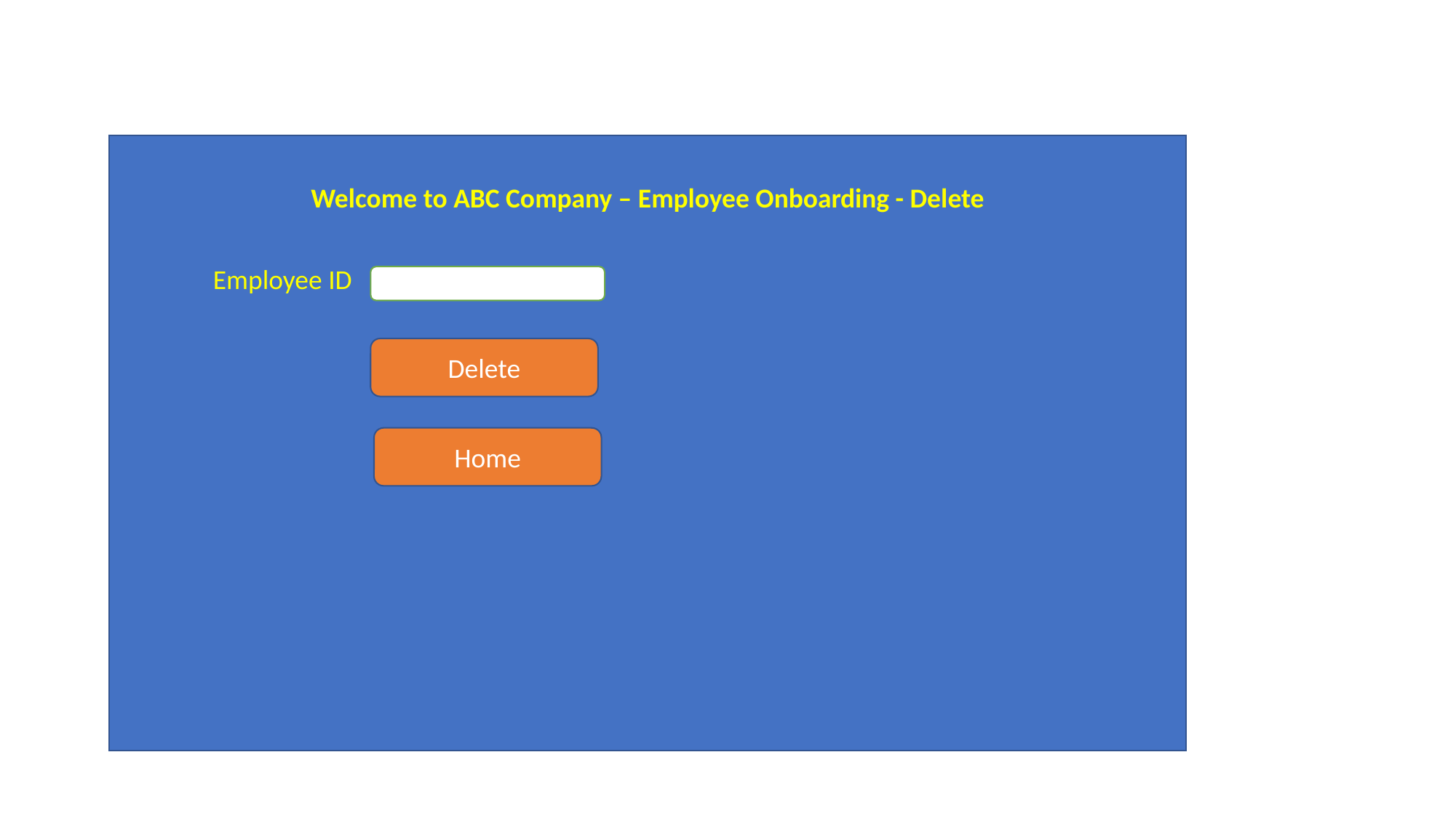

Welcome to ABC Company – Employee Onboarding - Delete
Employee ID

Delete
Home